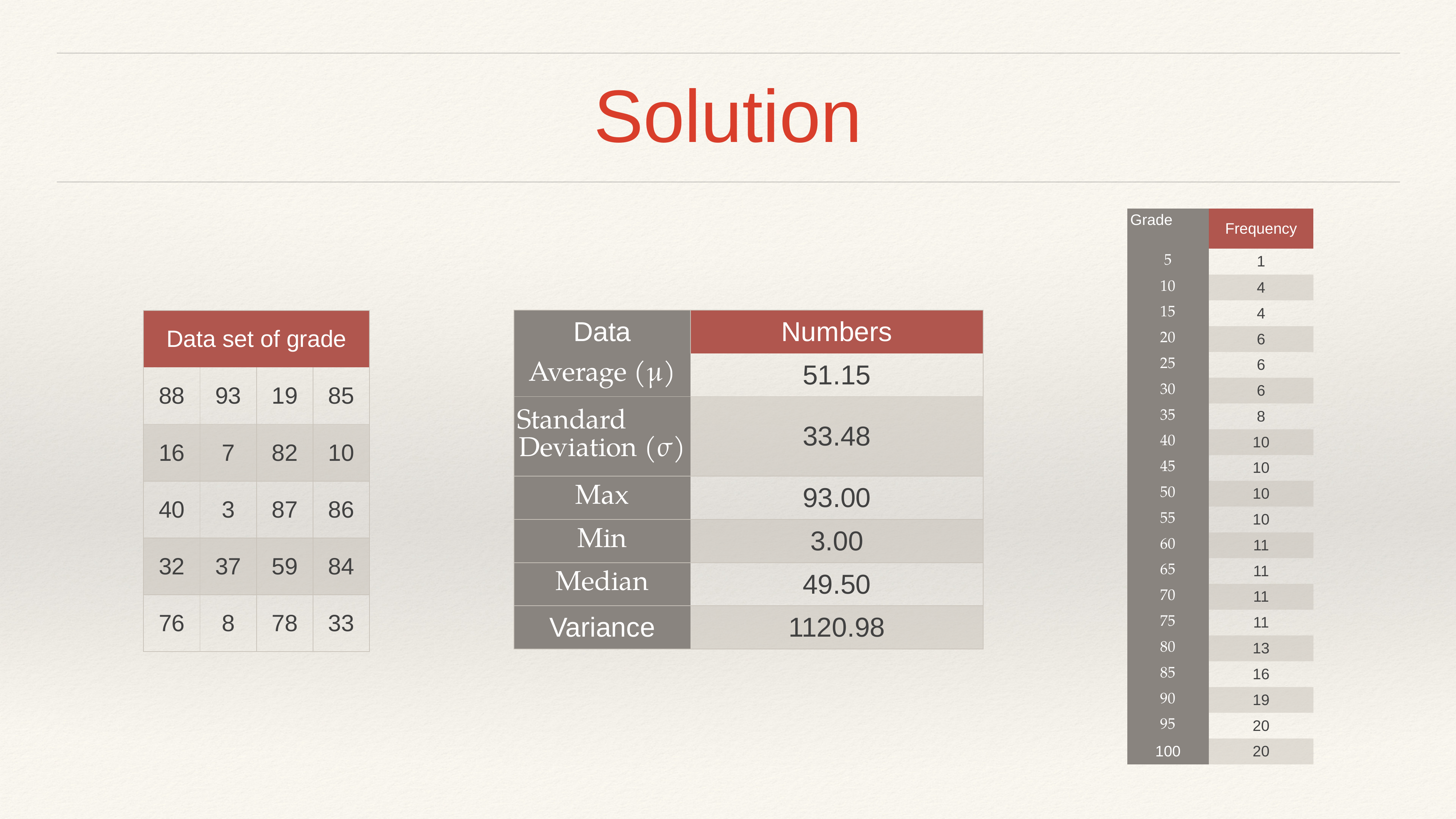

# Solution
| Grade | Frequency |
| --- | --- |
| 5 | 1 |
| 10 | 4 |
| 15 | 4 |
| 20 | 6 |
| 25 | 6 |
| 30 | 6 |
| 35 | 8 |
| 40 | 10 |
| 45 | 10 |
| 50 | 10 |
| 55 | 10 |
| 60 | 11 |
| 65 | 11 |
| 70 | 11 |
| 75 | 11 |
| 80 | 13 |
| 85 | 16 |
| 90 | 19 |
| 95 | 20 |
| 100 | 20 |
| Data | Numbers |
| --- | --- |
| Average (μ) | 51.15 |
| Standard Deviation (σ) | 33.48 |
| Max | 93.00 |
| Min | 3.00 |
| Median | 49.50 |
| Variance | 1120.98 |
| Data set of grade |  |  |  |
| --- | --- | --- | --- |
| 88 | 93 | 19 | 85 |
| 16 | 7 | 82 | 10 |
| 40 | 3 | 87 | 86 |
| 32 | 37 | 59 | 84 |
| 76 | 8 | 78 | 33 |